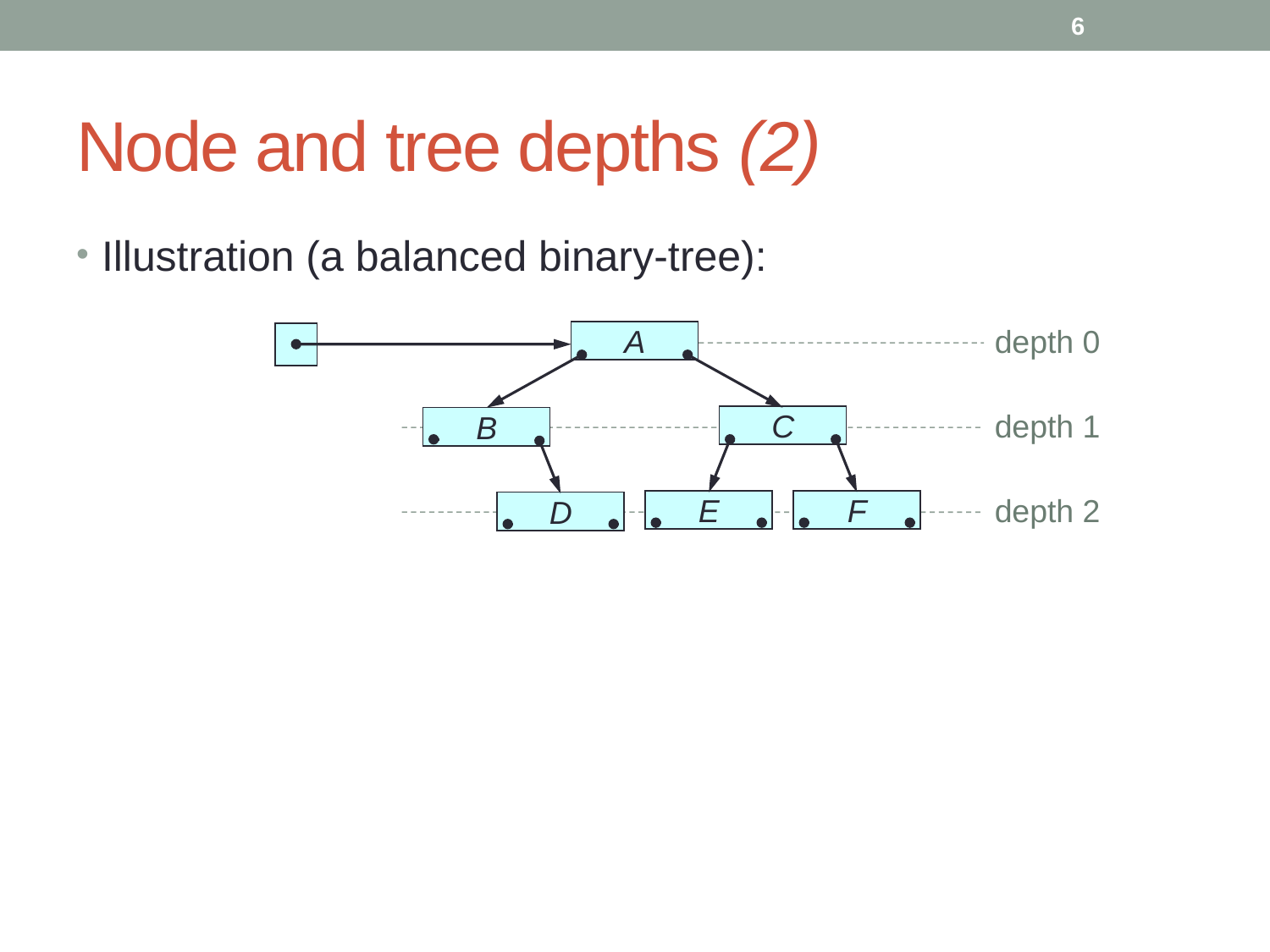

6
# Node and tree depths (2)
Illustration (a balanced binary-tree):
A

C
B

E
F
D

depth 0

depth 1

depth 2